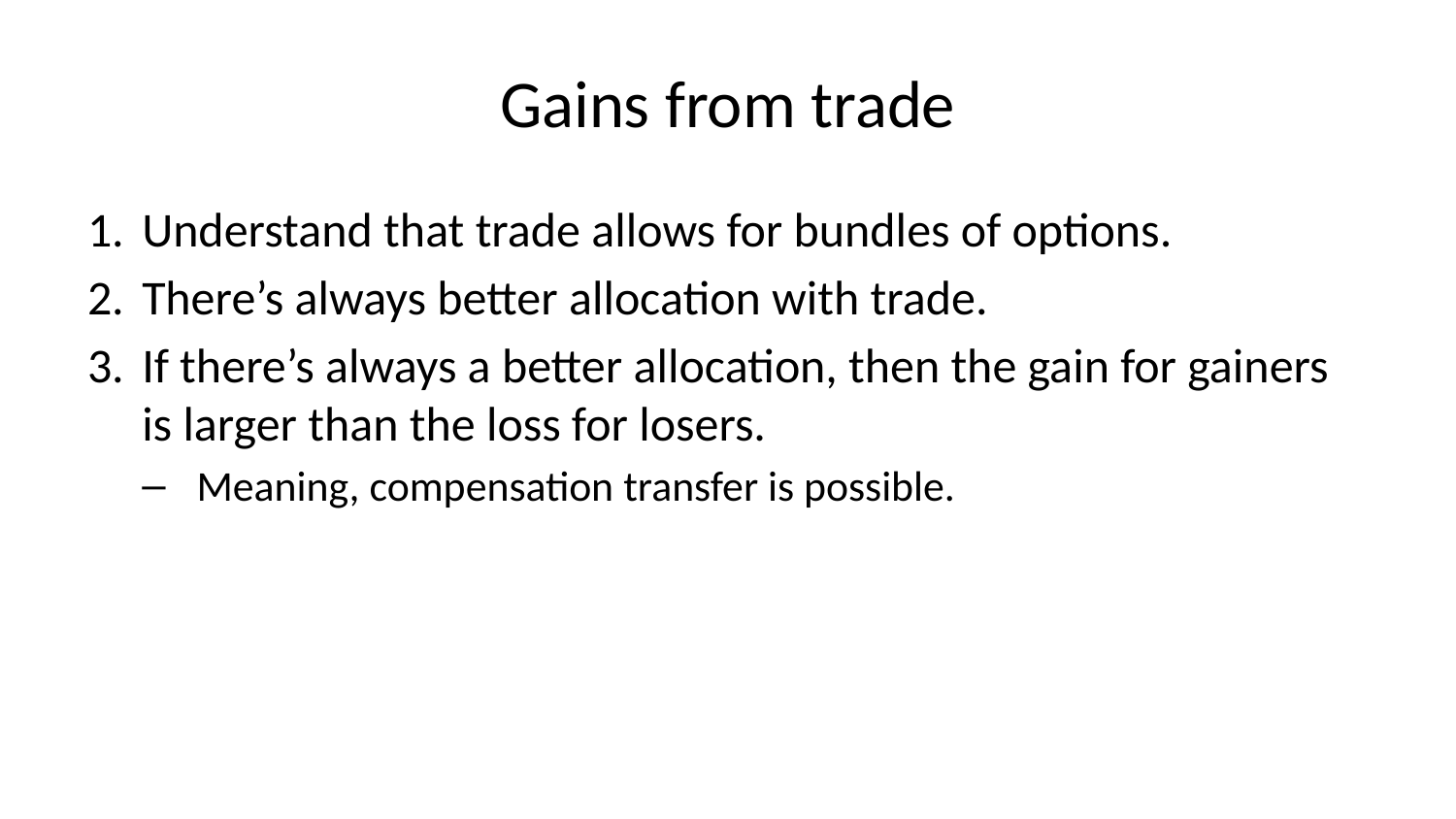

# Gains from trade
Understand that trade allows for bundles of options.
There’s always better allocation with trade.
If there’s always a better allocation, then the gain for gainers is larger than the loss for losers.
Meaning, compensation transfer is possible.